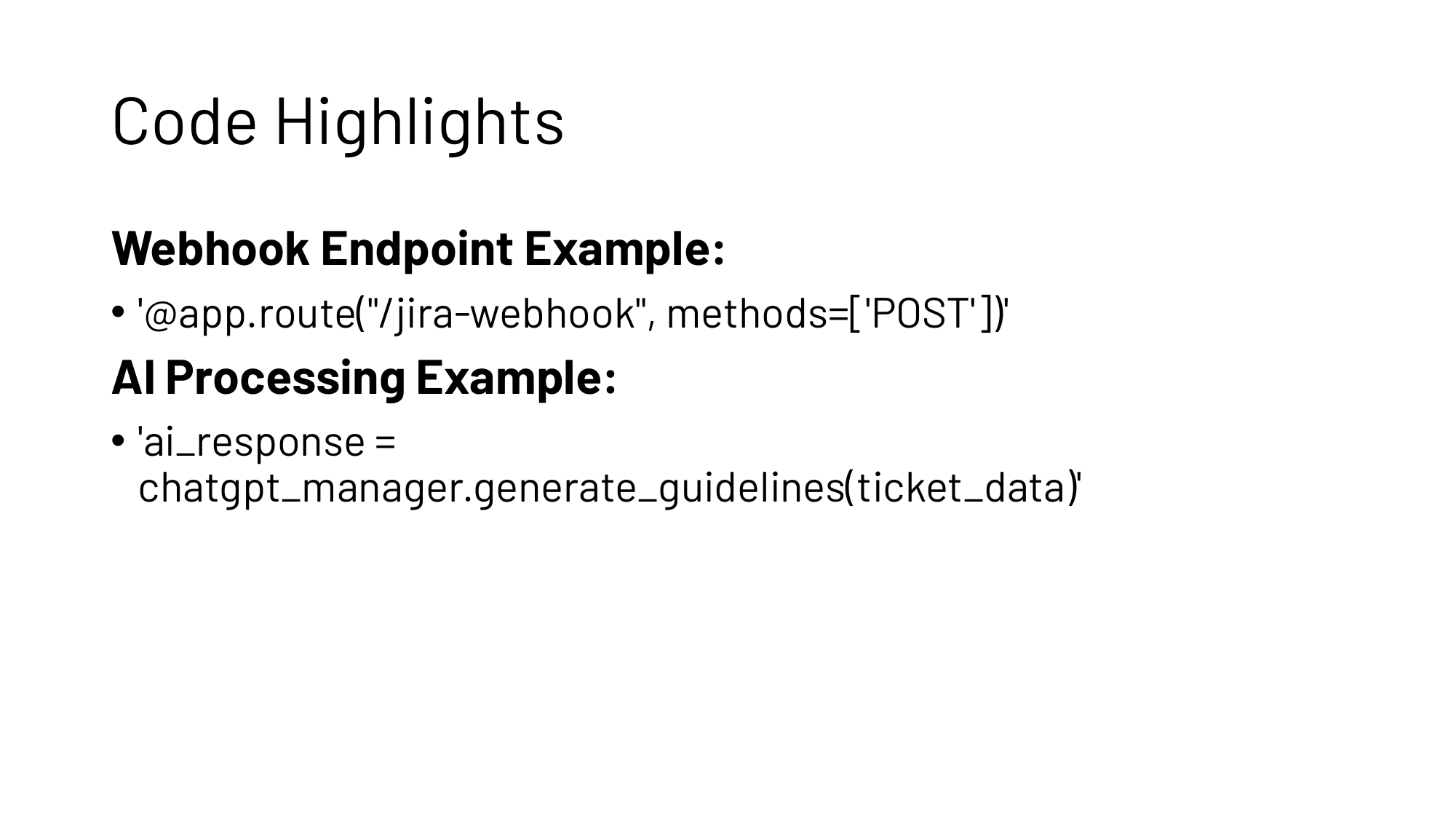

# Code Highlights
Webhook Endpoint Example:
'@app.route("/jira-webhook", methods=['POST'])'
AI Processing Example:
'ai_response = chatgpt_manager.generate_guidelines(ticket_data)'